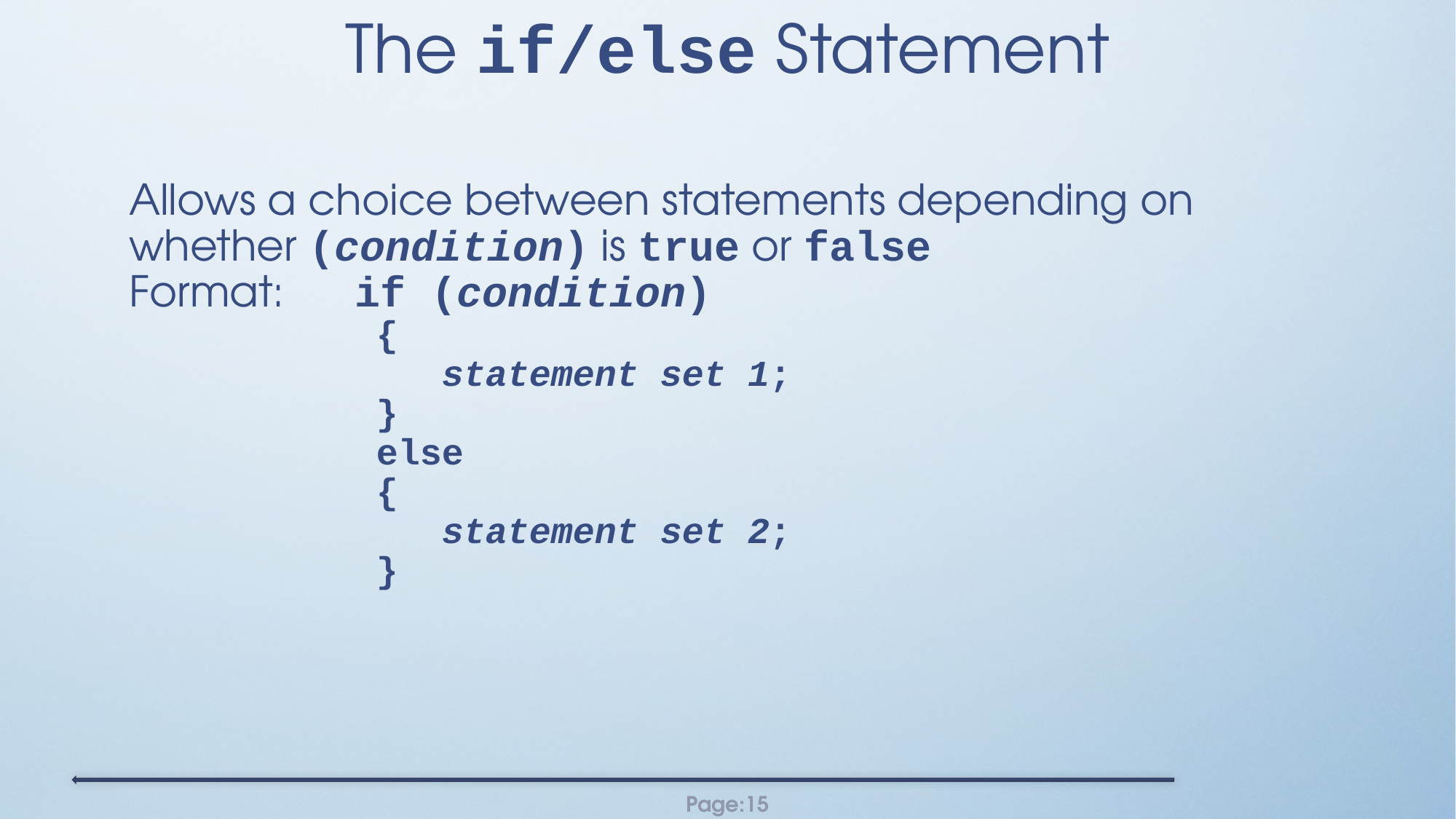

# The if/else Statement
Allows a choice between statements depending on whether (condition) is true or false
Format:      if (condition)
        {
           statement set 1;
        }
        else
        {
           statement set 2;
        }